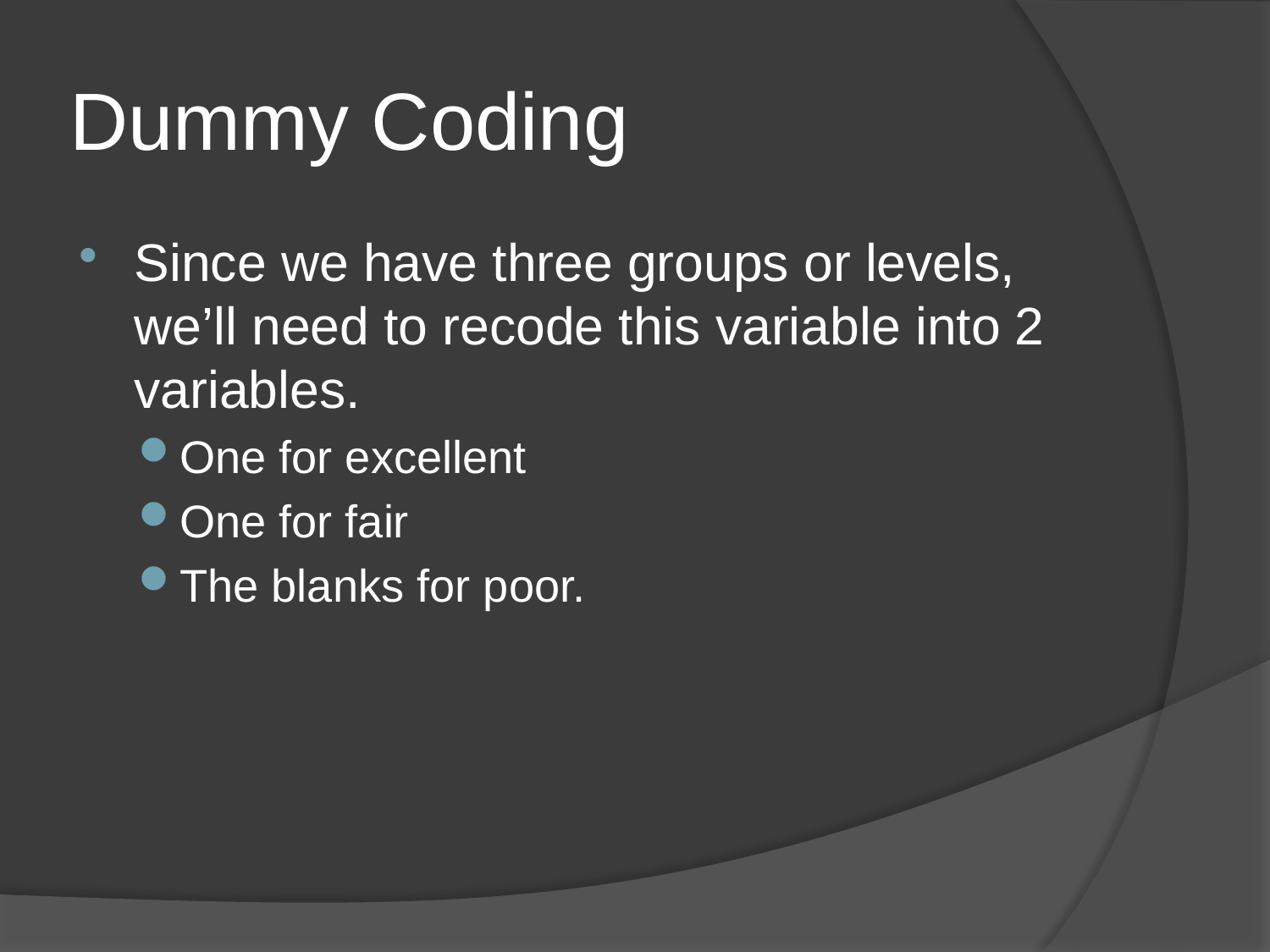

# Dummy Coding
Since we have three groups or levels, we’ll need to recode this variable into 2 variables.
One for excellent
One for fair
The blanks for poor.